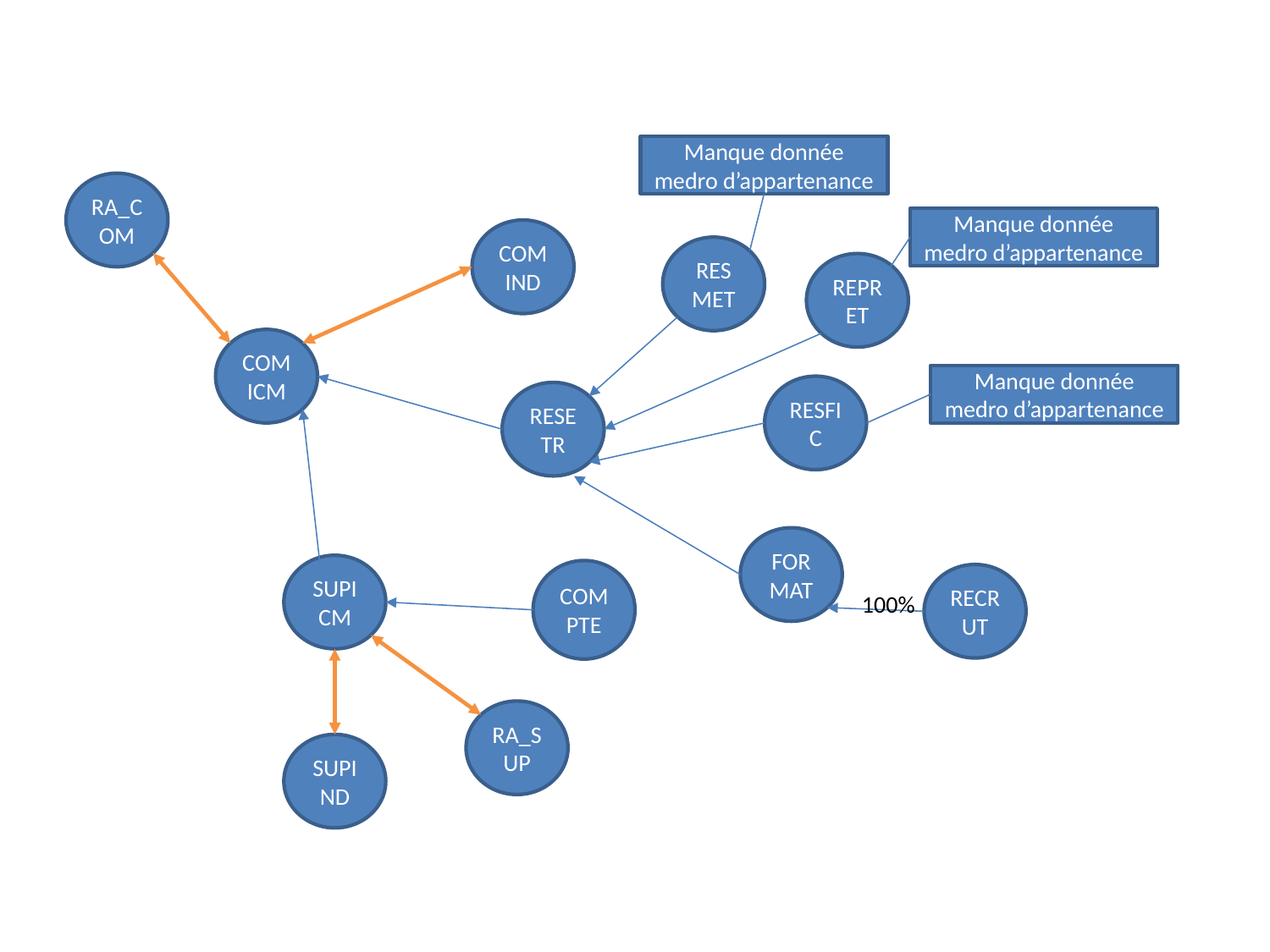

Manque donnée medro d’appartenance
RA_COM
Manque donnée medro d’appartenance
COMIND
RESMET
REPRET
COMICM
Manque donnée medro d’appartenance
RESFIC
RESETR
FORMAT
SUPICM
COMPTE
RECRUT
100%
RA_SUP
SUPIND